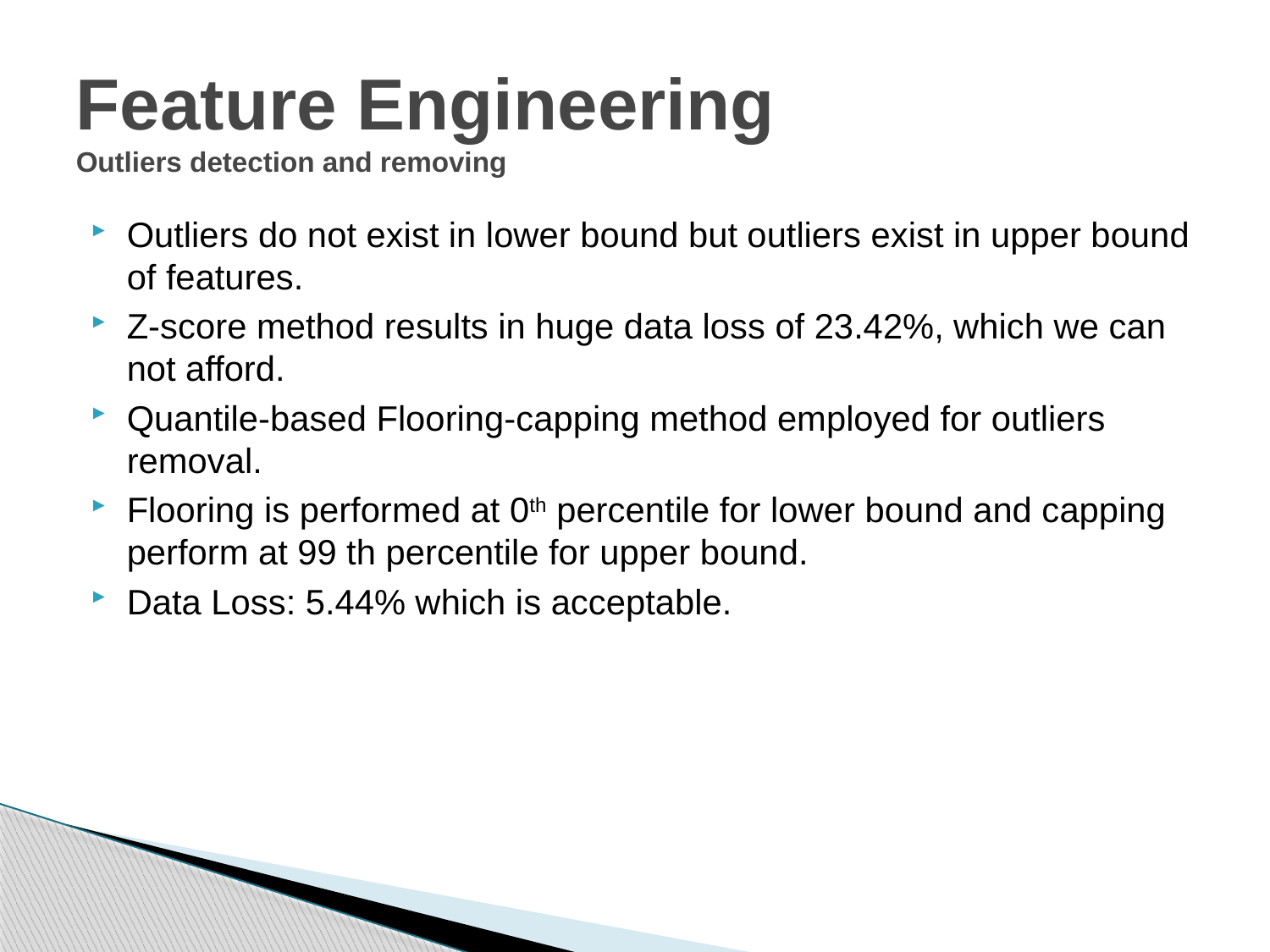

# Feature Engineering Outliers detection and removing
Outliers do not exist in lower bound but outliers exist in upper bound of features.
Z-score method results in huge data loss of 23.42%, which we can not afford.
Quantile-based Flooring-capping method employed for outliers removal.
Flooring is performed at 0th percentile for lower bound and capping perform at 99 th percentile for upper bound.
Data Loss: 5.44% which is acceptable.